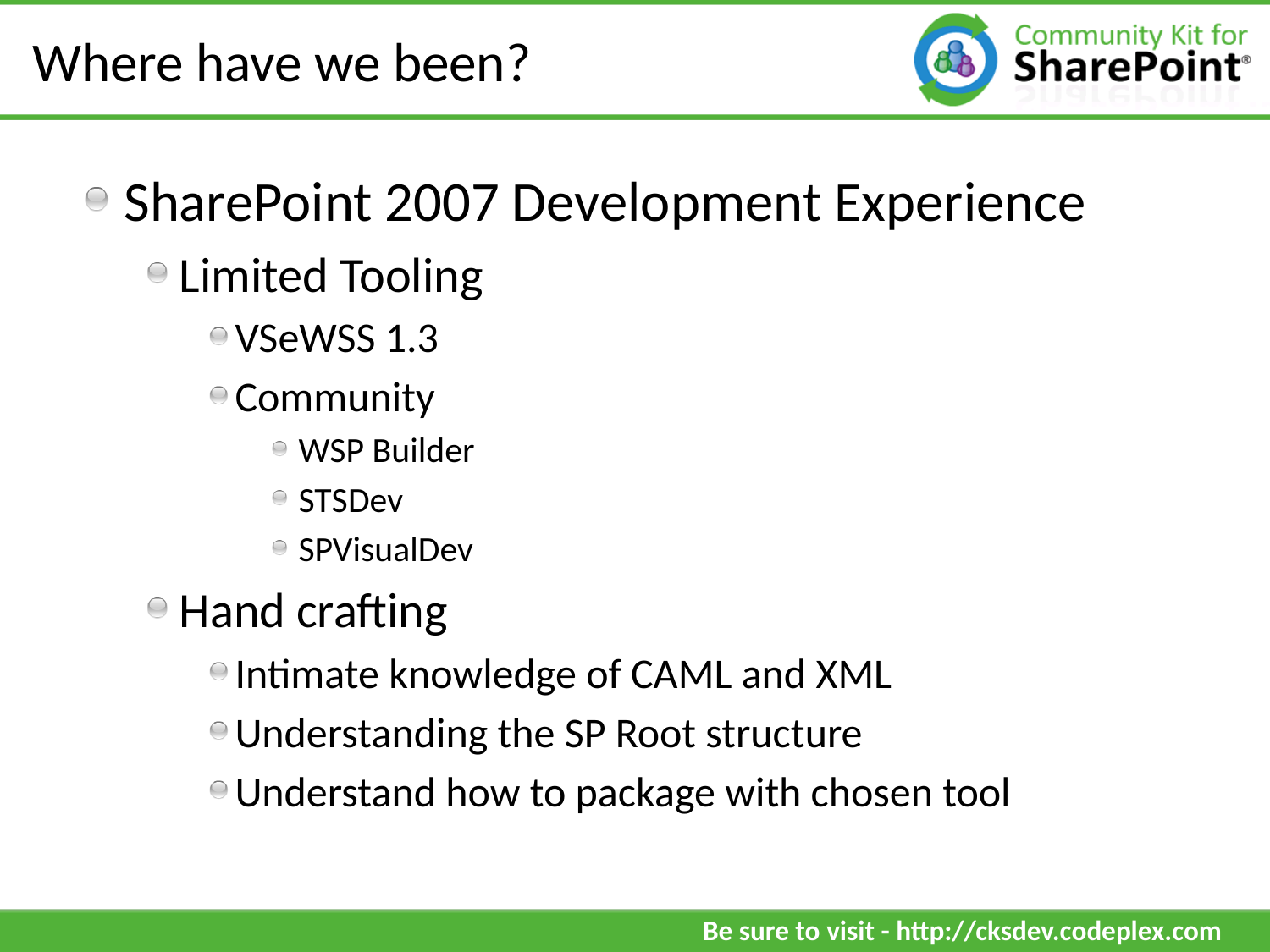

# Where have we been?
SharePoint 2007 Development Experience
Limited Tooling
VSeWSS 1.3
Community
WSP Builder
STSDev
SPVisualDev
Hand crafting
Intimate knowledge of CAML and XML
Understanding the SP Root structure
Understand how to package with chosen tool
Be sure to visit - http://cksdev.codeplex.com